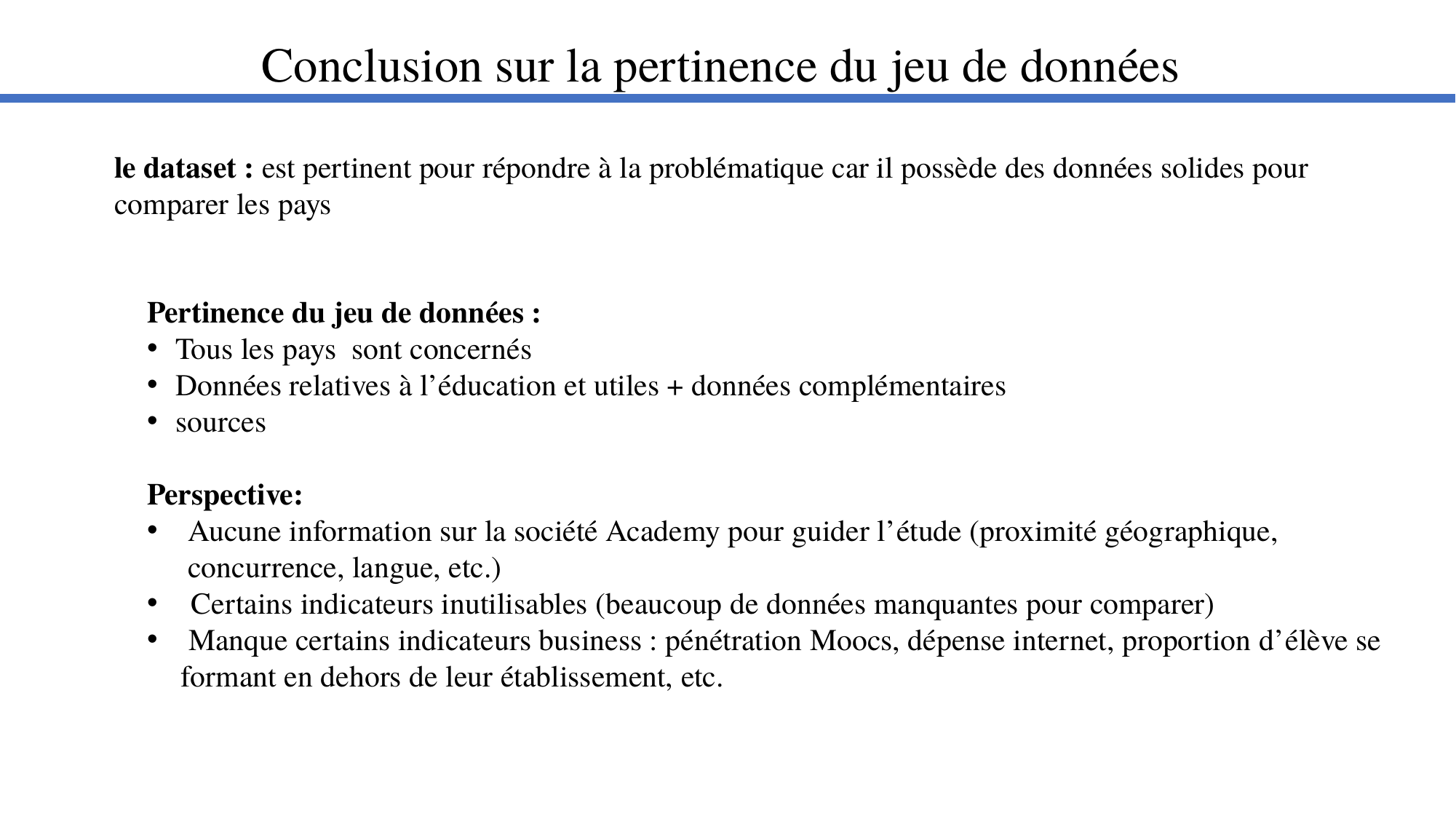

Conclusion sur la pertinence du jeu de données
le dataset : est pertinent pour répondre à la problématique car il possède des données solides pour comparer les pays
Pertinence du jeu de données :
  Tous les pays  sont concernés
  Données relatives à l’éducation et utiles + données complémentaires
  sources

Perspective:
Aucune information sur la société Academy pour guider l’étude (proximité géographique, concurrence, langue, etc.)
 Certains indicateurs inutilisables (beaucoup de données manquantes pour comparer)
 Manque certains indicateurs business : pénétration Moocs, dépense internet, proportion d’élève se formant en dehors de leur établissement, etc.